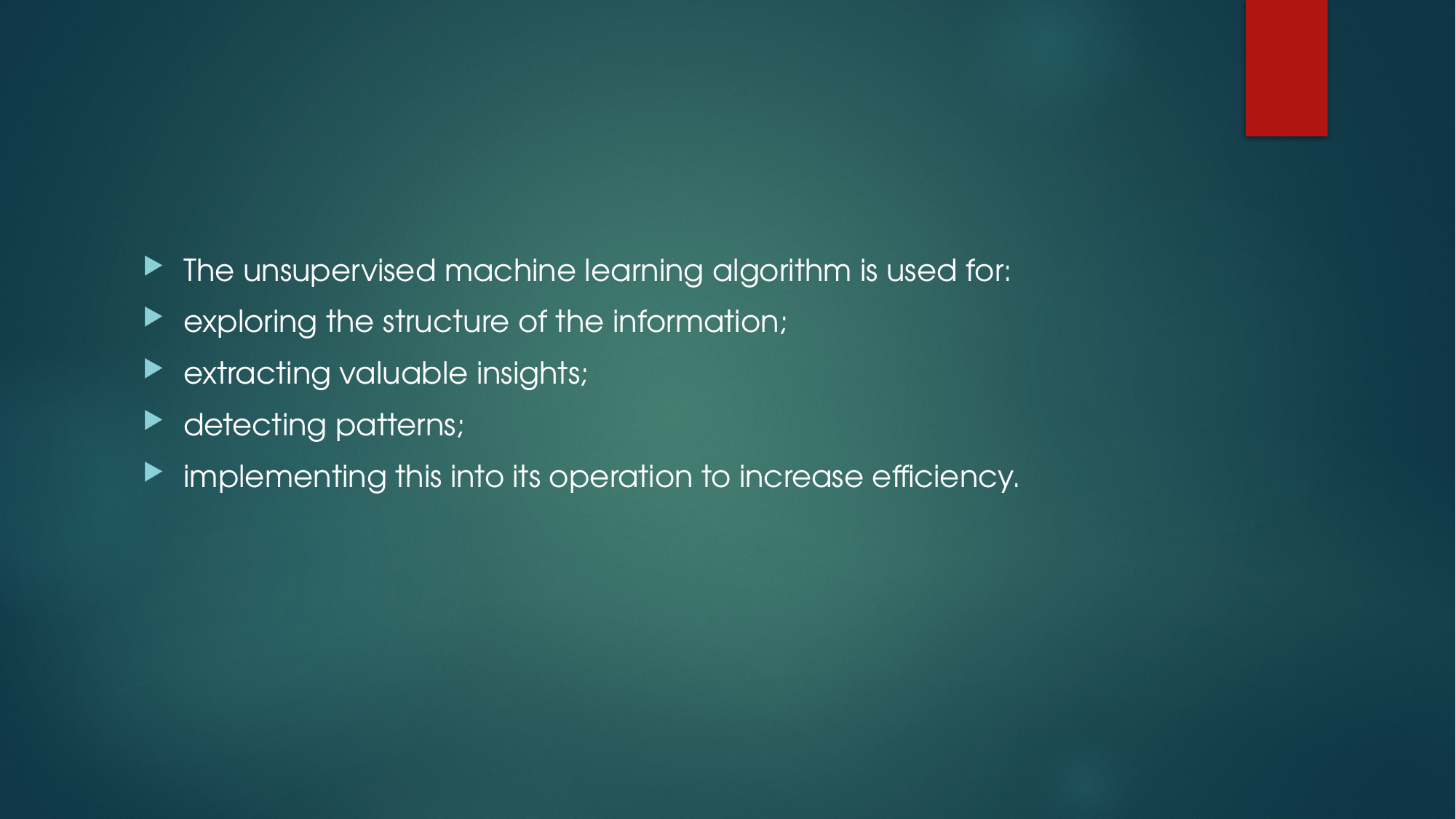

#
The unsupervised machine learning algorithm is used for:
exploring the structure of the information;
extracting valuable insights;
detecting patterns;
implementing this into its operation to increase efficiency.